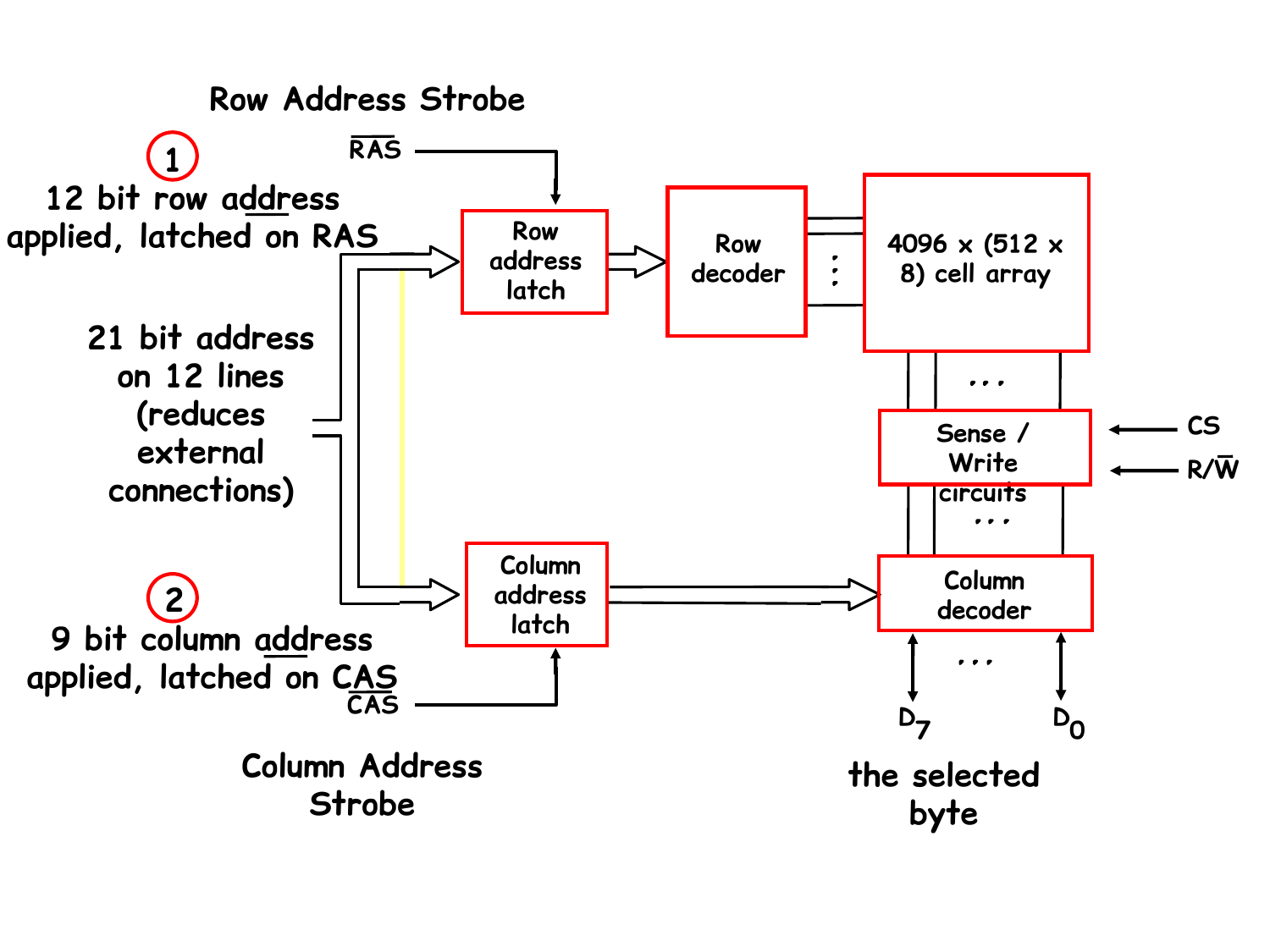

Row Address Strobe

1
R
A
S

12 bit row address applied, latched on RAS

Row address latch

Row decoder
4096 x (512 x 8) cell array

21 bit address on 12 lines (reduces external connections)

CS

Sense / Write circuits

R
/
W

Column address latch

Column decoder

2

9 bit column address applied, latched on CAS

C
A
S

D
D
7
0
Column Address Strobe
the selected byte